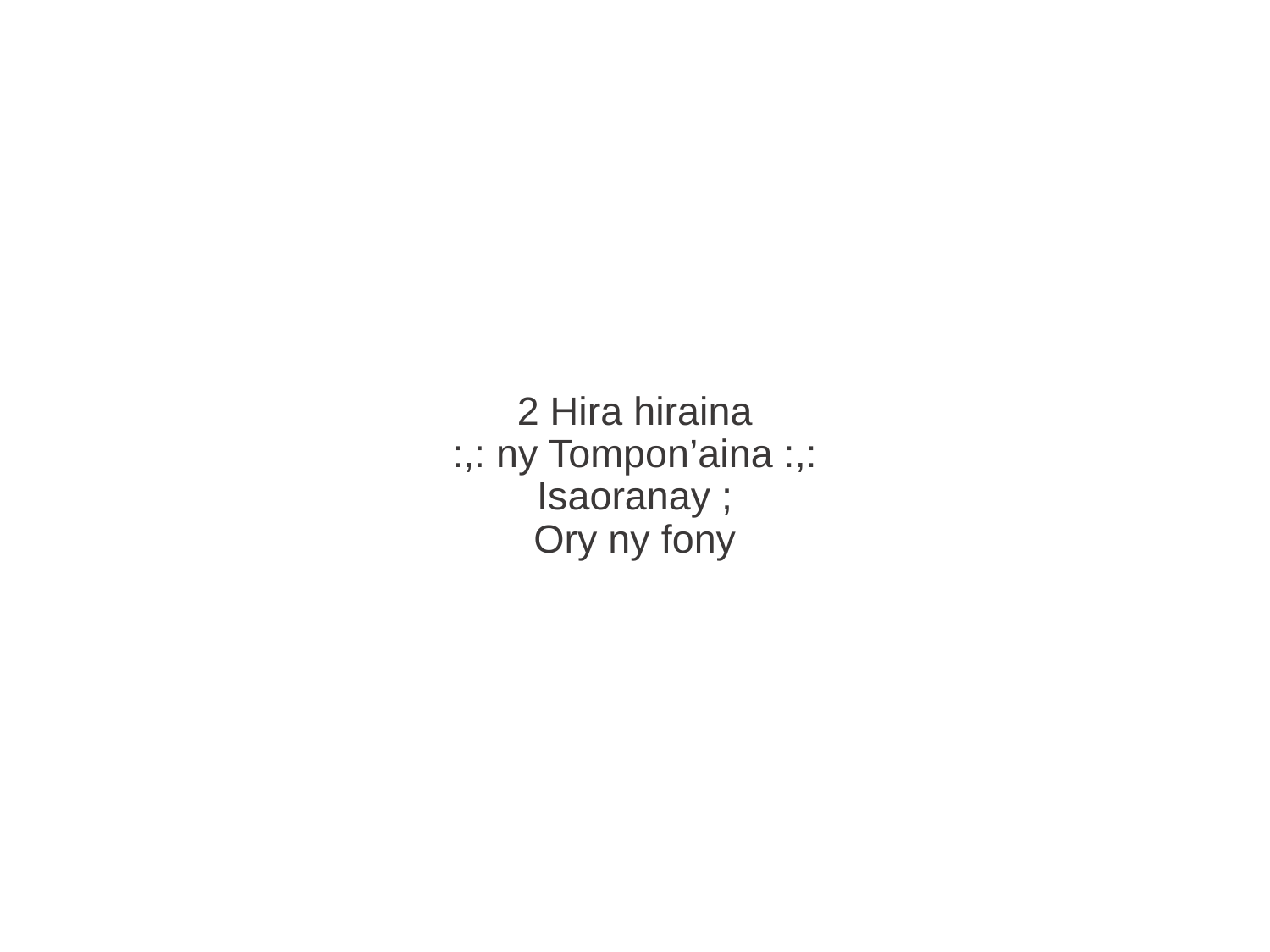

2 Hira hiraina
:,: ny Tompon’aina :,:
Isaoranay ;
Ory ny fony